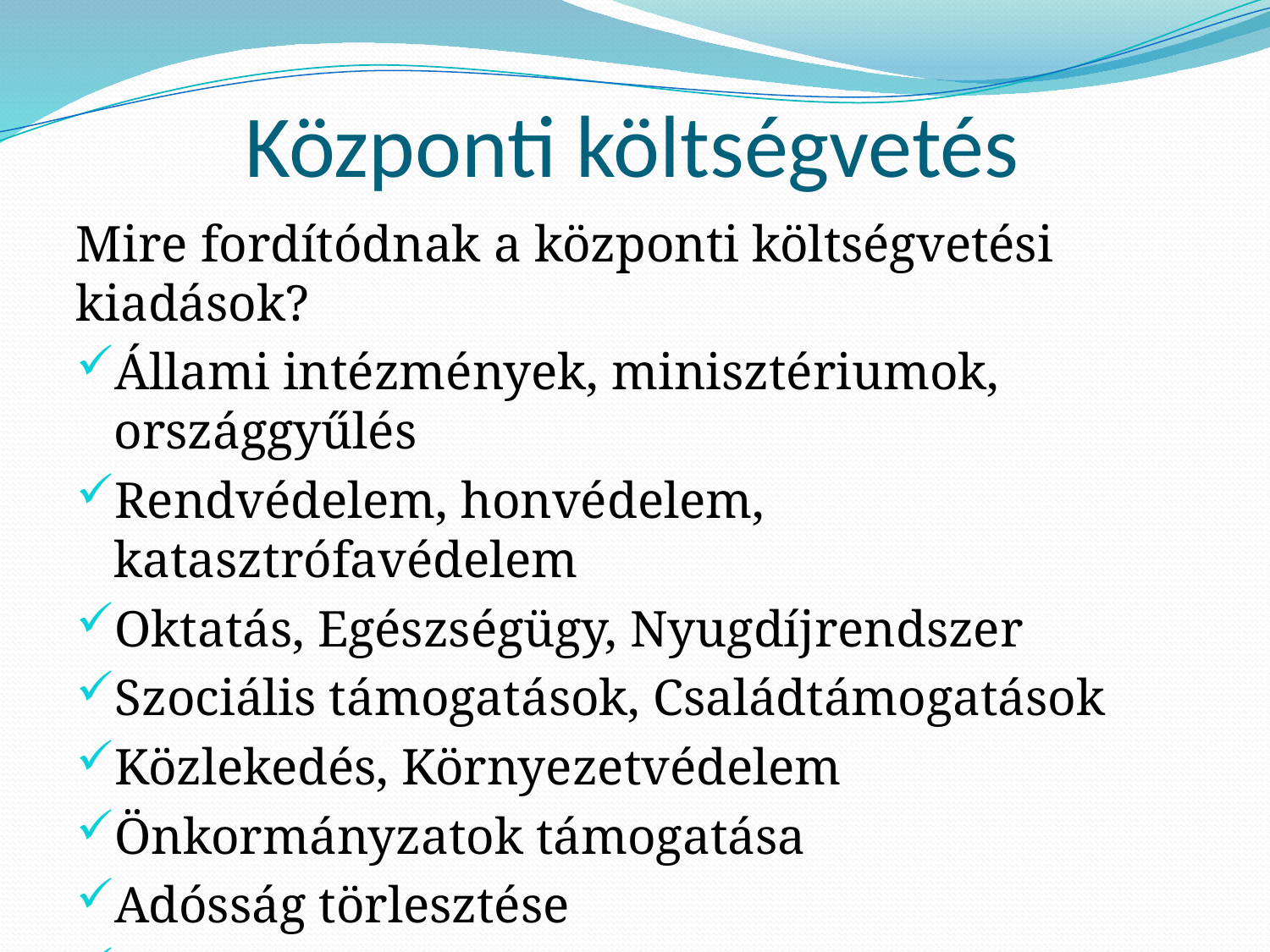

# Központi költségvetés
Mire fordítódnak a központi költségvetési kiadások?
Állami intézmények, minisztériumok, országgyűlés
Rendvédelem, honvédelem, katasztrófavédelem
Oktatás, Egészségügy, Nyugdíjrendszer
Szociális támogatások, Családtámogatások
Közlekedés, Környezetvédelem
Önkormányzatok támogatása
Adósság törlesztése
Fogyasztói árkiegészítés (rezsitámogatás)